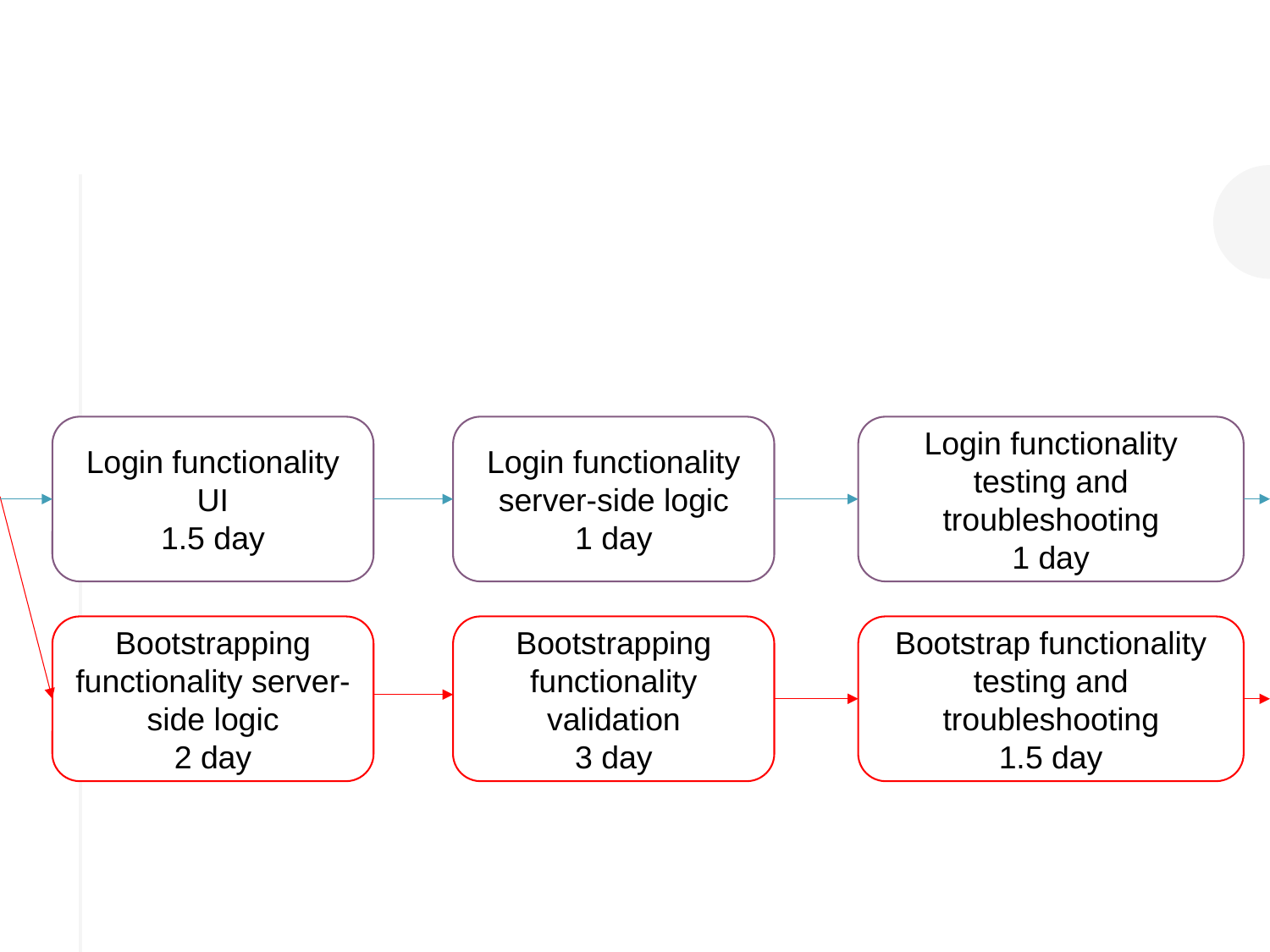

Login functionality testing and troubleshooting
1 day
Login functionality UI
1.5 day
Login functionality server-side logic
1 day
Bootstrapping functionality server-side logic
2 day
Bootstrapping functionality validation
3 day
Bootstrap functionality testing and troubleshooting
1.5 day